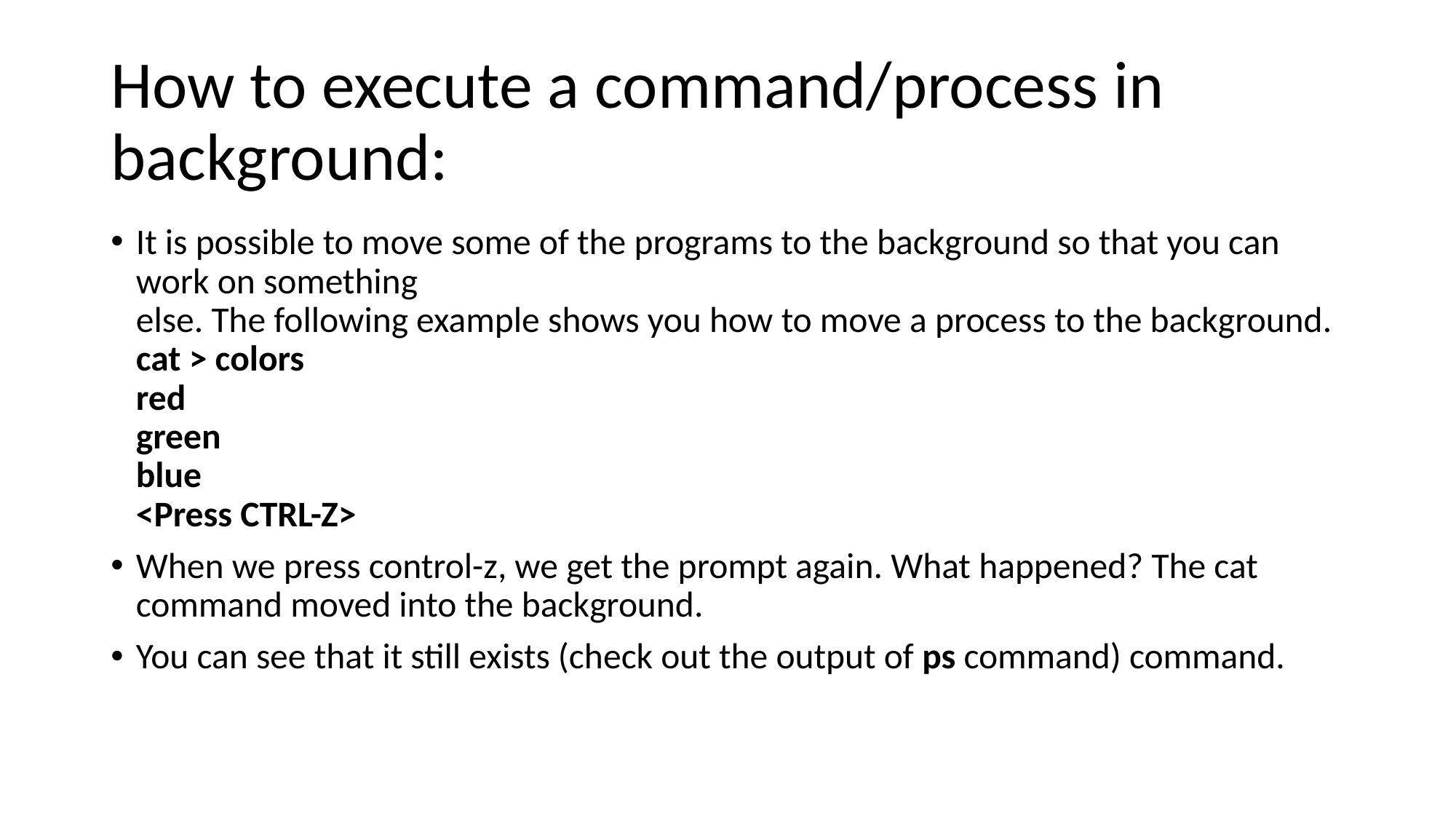

# How to execute a command/process in background:
It is possible to move some of the programs to the background so that you can work on something
else. The following example shows you how to move a process to the background.
cat > colors
red
green
blue
<Press CTRL-Z>
When we press control-z, we get the prompt again. What happened? The cat command moved into the background.
You can see that it still exists (check out the output of ps command) command.